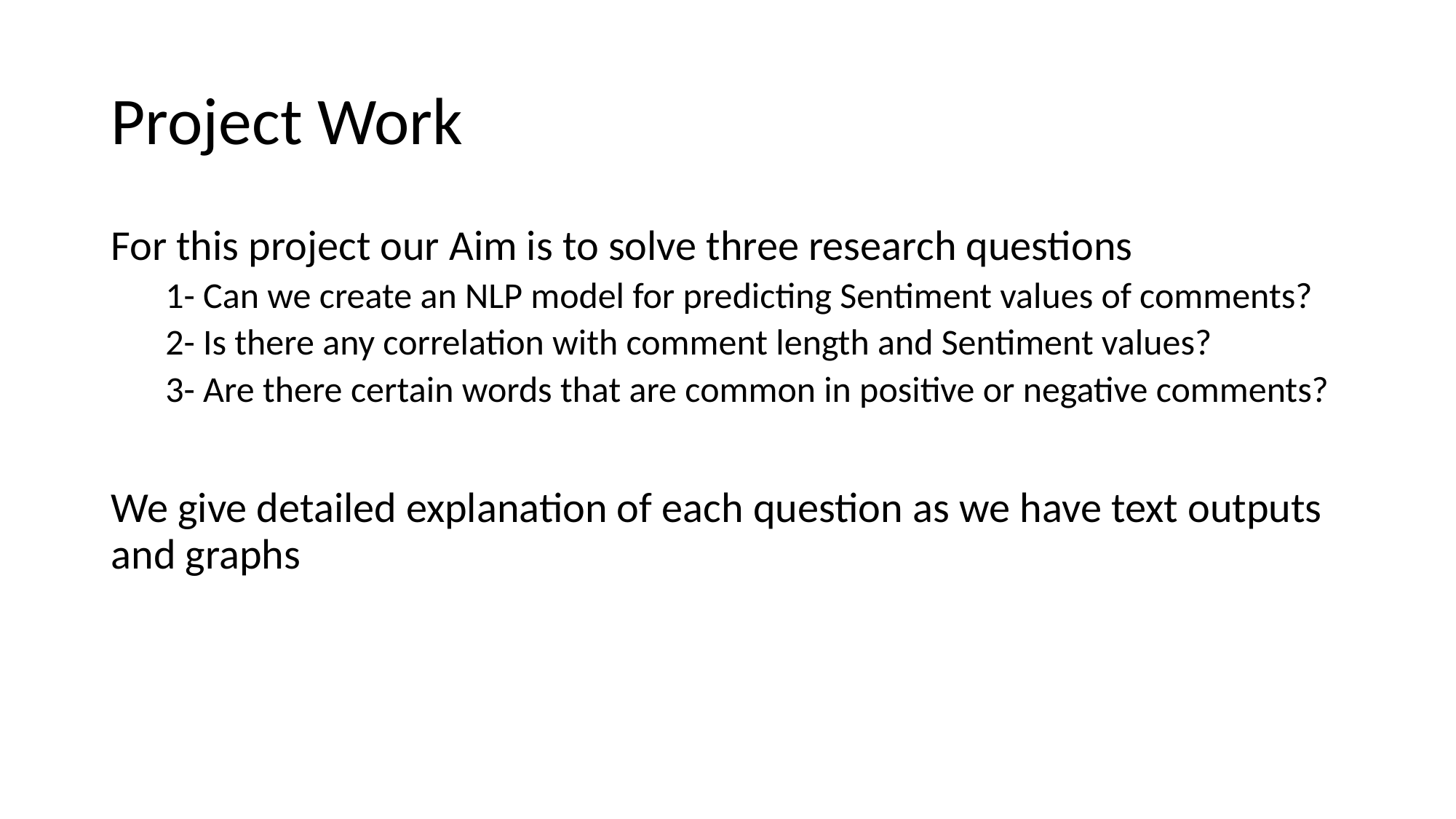

# Project Work
For this project our Aim is to solve three research questions
1- Can we create an NLP model for predicting Sentiment values of comments?
2- Is there any correlation with comment length and Sentiment values?
3- Are there certain words that are common in positive or negative comments?

We give detailed explanation of each question as we have text outputs and graphs